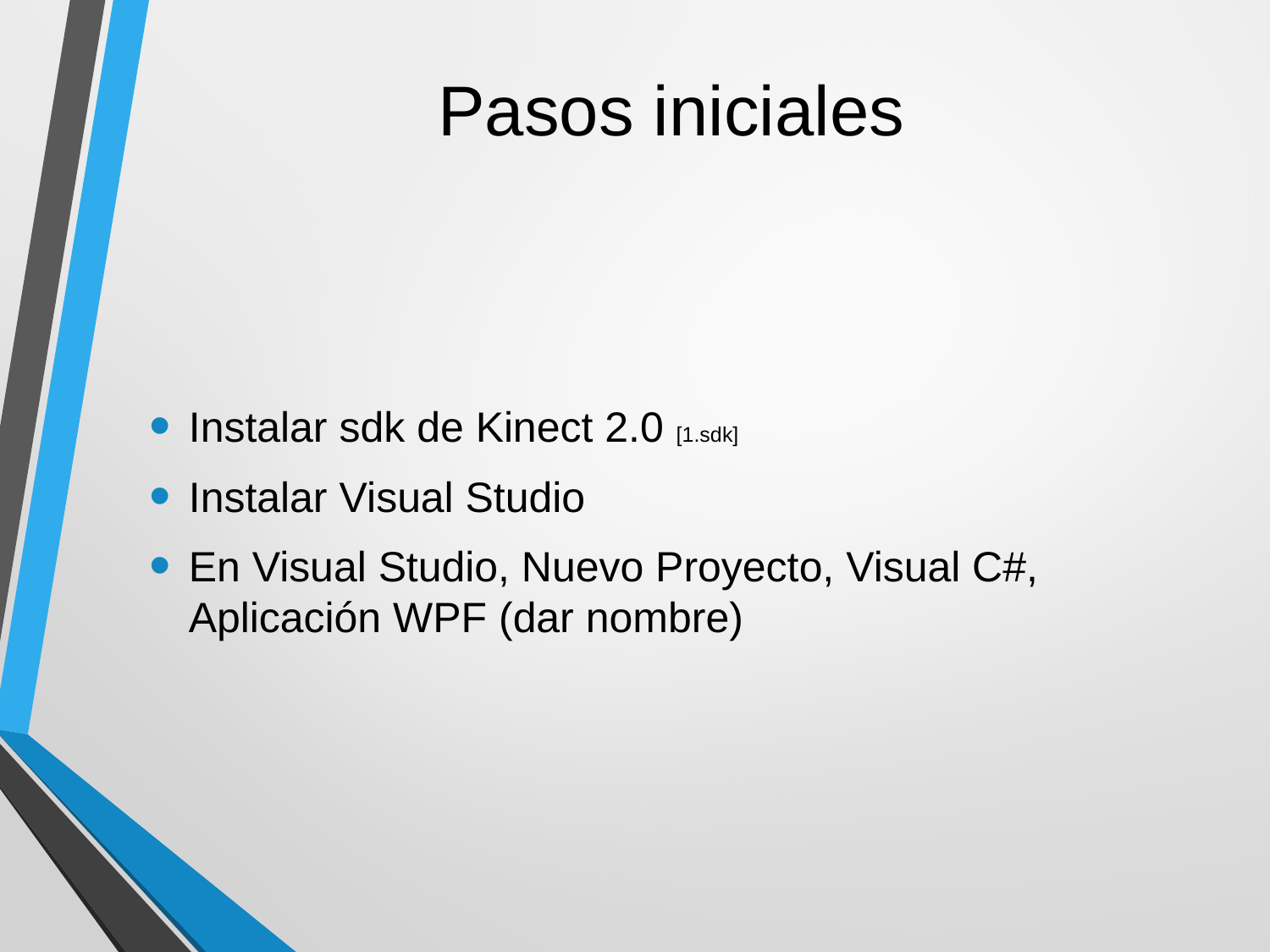

# Pasos iniciales
Instalar sdk de Kinect 2.0 [1.sdk]
Instalar Visual Studio
En Visual Studio, Nuevo Proyecto, Visual C#, Aplicación WPF (dar nombre)